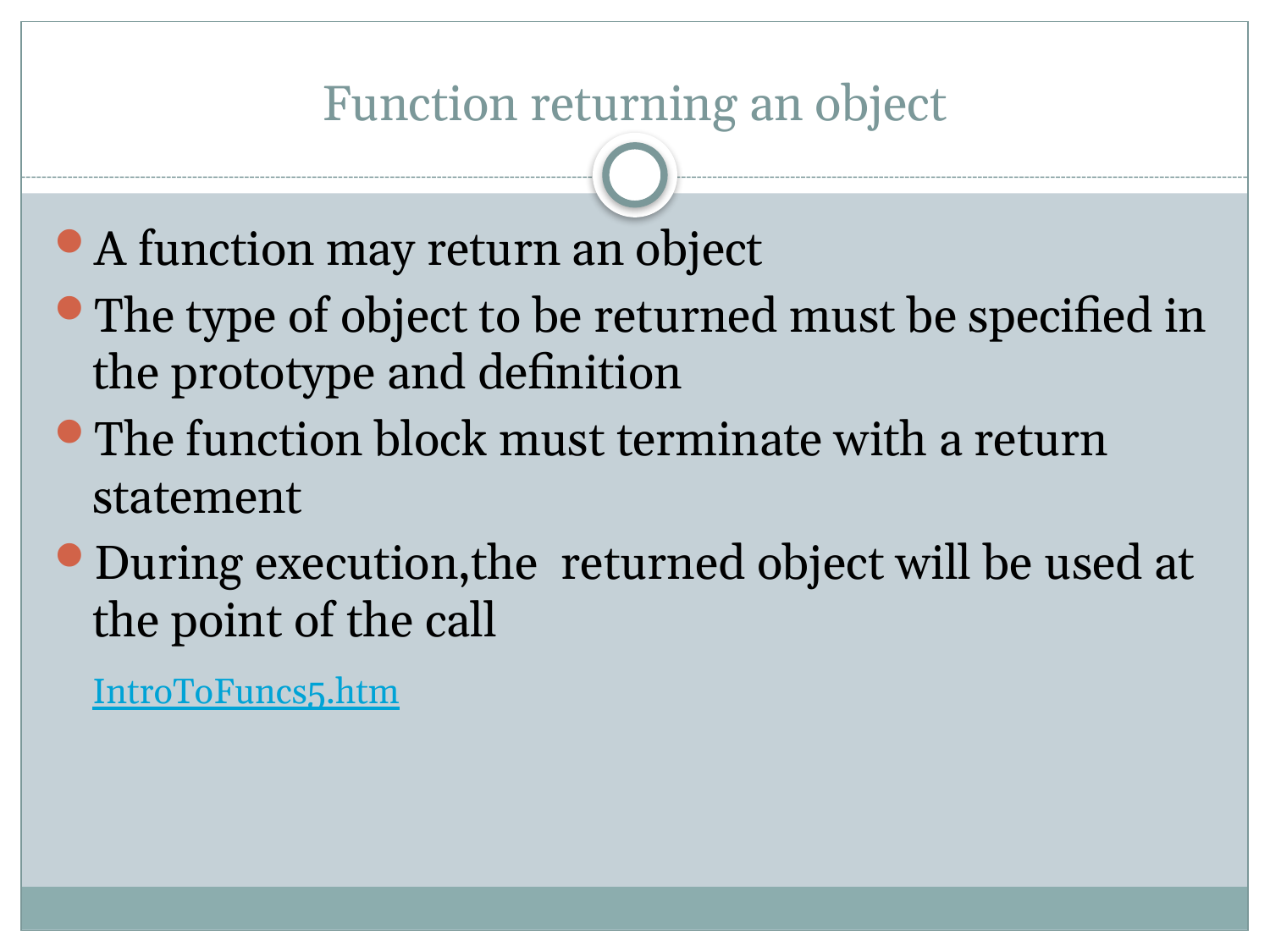

# Function returning an object
A function may return an object
The type of object to be returned must be specified in the prototype and definition
The function block must terminate with a return statement
During execution,the  returned object will be used at the point of the call
	IntroToFuncs5.htm